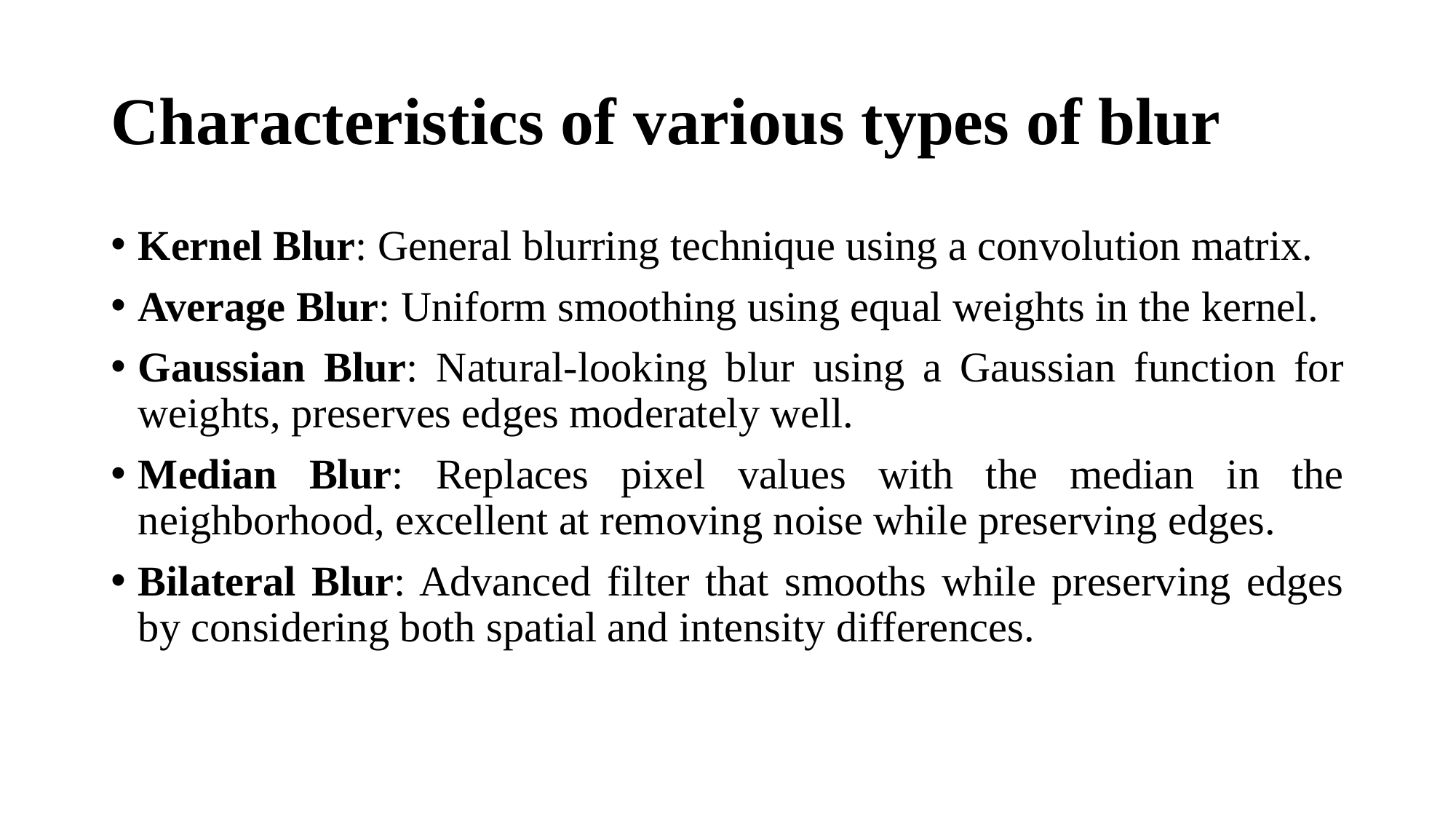

# Characteristics of various types of blur
Kernel Blur: General blurring technique using a convolution matrix.
Average Blur: Uniform smoothing using equal weights in the kernel.
Gaussian Blur: Natural-looking blur using a Gaussian function for weights, preserves edges moderately well.
Median Blur: Replaces pixel values with the median in the neighborhood, excellent at removing noise while preserving edges.
Bilateral Blur: Advanced filter that smooths while preserving edges by considering both spatial and intensity differences.